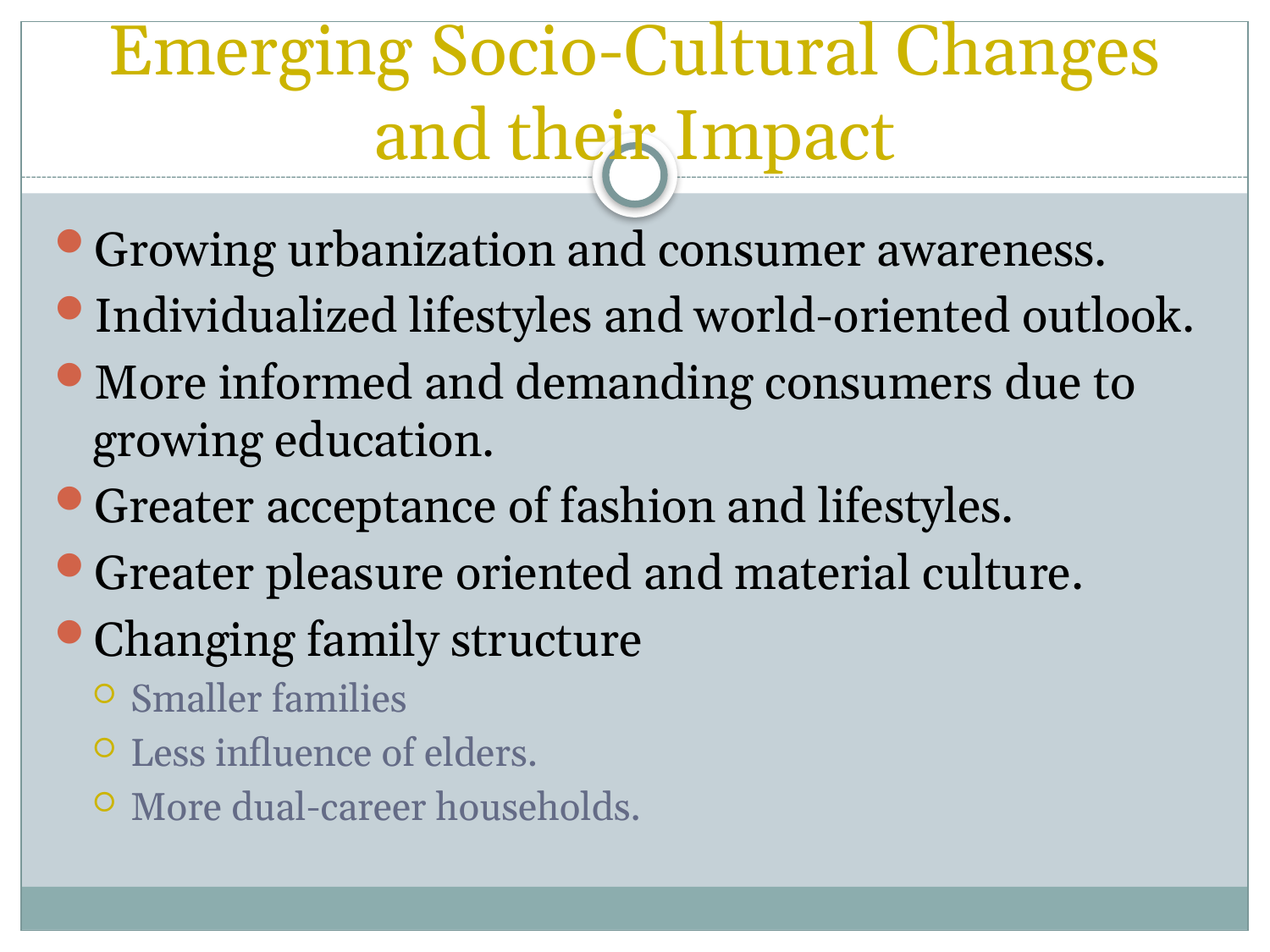

# Emerging Socio-Cultural Changes and their Impact
Growing urbanization and consumer awareness.
Individualized lifestyles and world-oriented outlook.
More informed and demanding consumers due to growing education.
Greater acceptance of fashion and lifestyles.
Greater pleasure oriented and material culture.
Changing family structure
Smaller families
Less influence of elders.
More dual-career households.